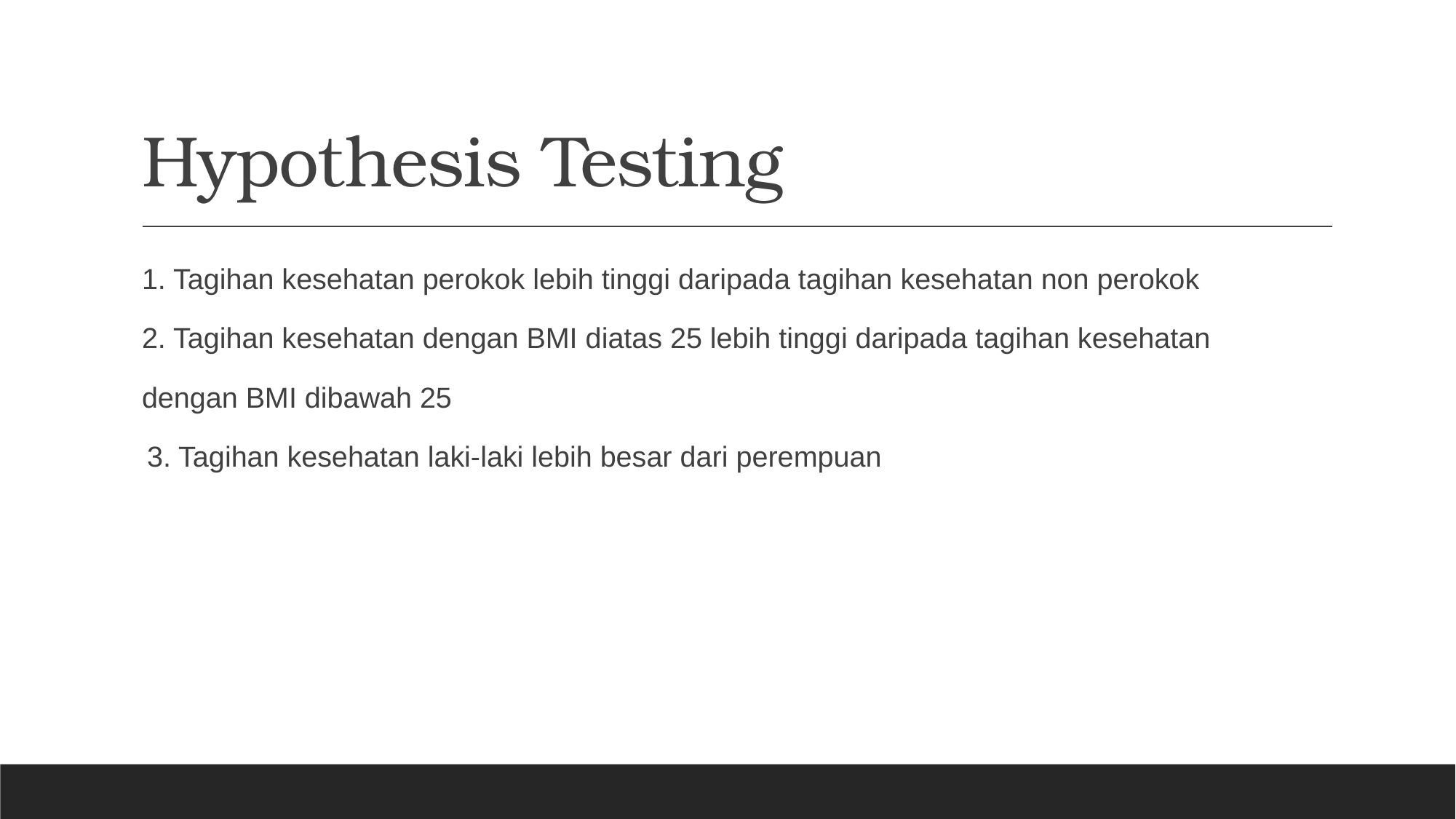

# Hypothesis Testing
1. Tagihan kesehatan perokok lebih tinggi daripada tagihan kesehatan non perokok
2. Tagihan kesehatan dengan BMI diatas 25 lebih tinggi daripada tagihan kesehatan
dengan BMI dibawah 25
  3. Tagihan kesehatan laki-laki lebih besar dari perempuan